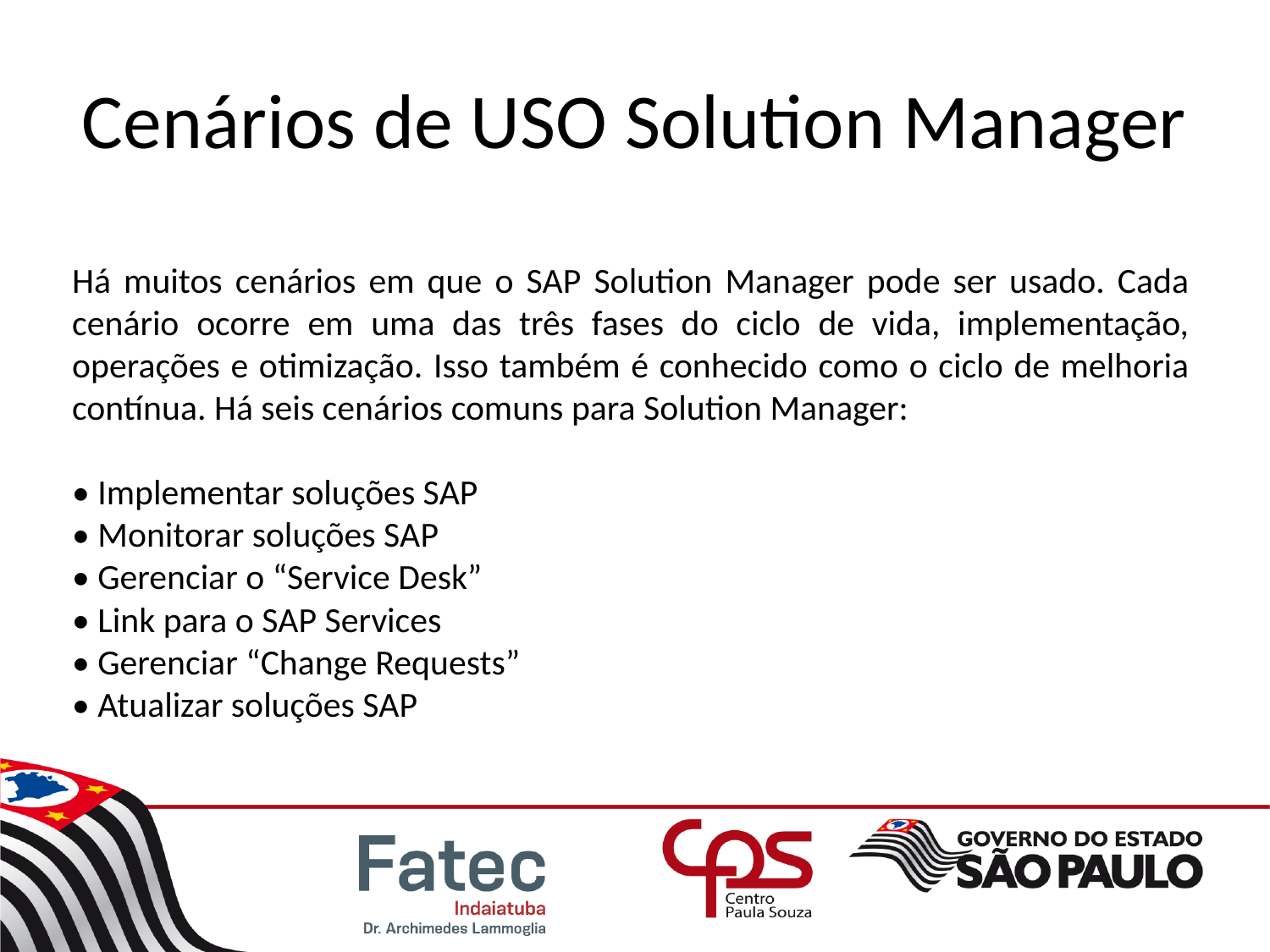

# Cenários de USO Solution Manager
Há muitos cenários em que o SAP Solution Manager pode ser usado. Cada cenário ocorre em uma das três fases do ciclo de vida, implementação, operações e otimização. Isso também é conhecido como o ciclo de melhoria contínua. Há seis cenários comuns para Solution Manager:

• Implementar soluções SAP
• Monitorar soluções SAP
• Gerenciar o “Service Desk”
• Link para o SAP Services
• Gerenciar “Change Requests”
• Atualizar soluções SAP